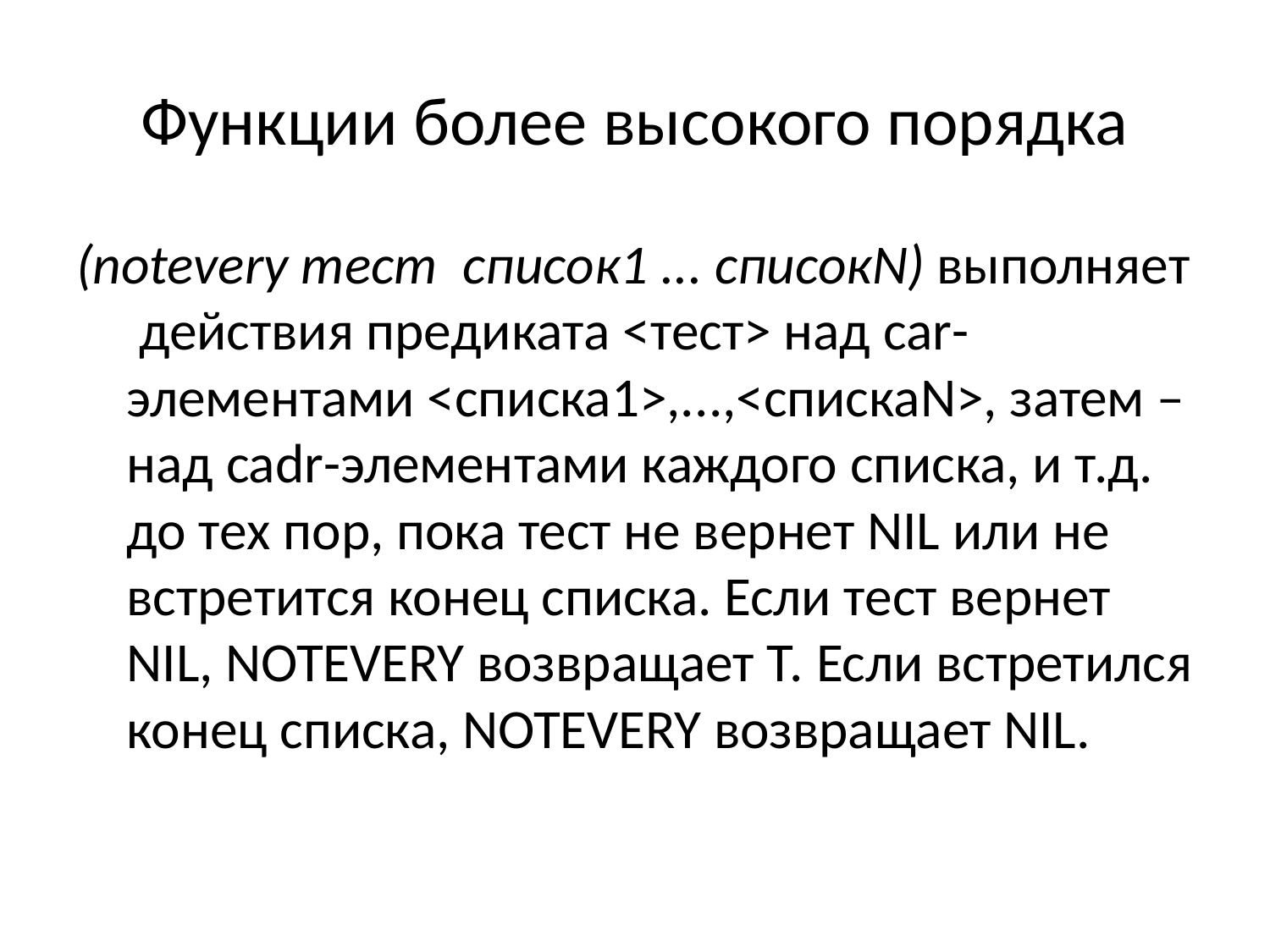

# Функции более высокого порядка
(notevery тест  список1 ... списокN) выполняет  действия предиката <тест> над car-элементами <списка1>,...,<спискаN>, затем – над cadr-элементами каждого списка, и т.д. до тех пор, пока тест не вернет NIL или не встретится конец списка. Если тест вернет NIL, NOTEVERY возвращает Т. Если встретился конец списка, NOTEVERY возвращает NIL.